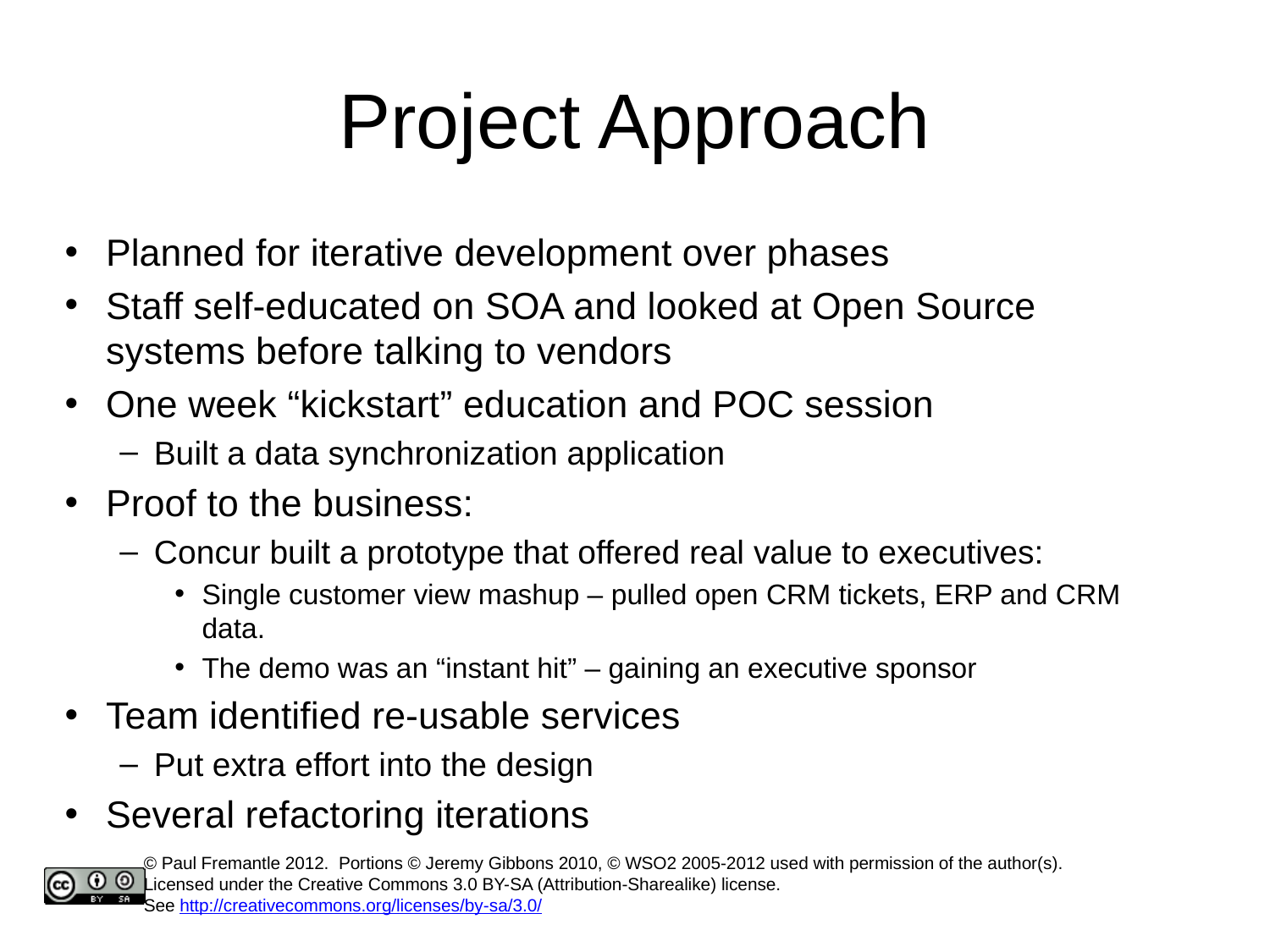

# Project Approach
Planned for iterative development over phases
Staff self-educated on SOA and looked at Open Source systems before talking to vendors
One week “kickstart” education and POC session
Built a data synchronization application
Proof to the business:
Concur built a prototype that offered real value to executives:
Single customer view mashup – pulled open CRM tickets, ERP and CRM data.
The demo was an “instant hit” – gaining an executive sponsor
Team identified re-usable services
Put extra effort into the design
Several refactoring iterations